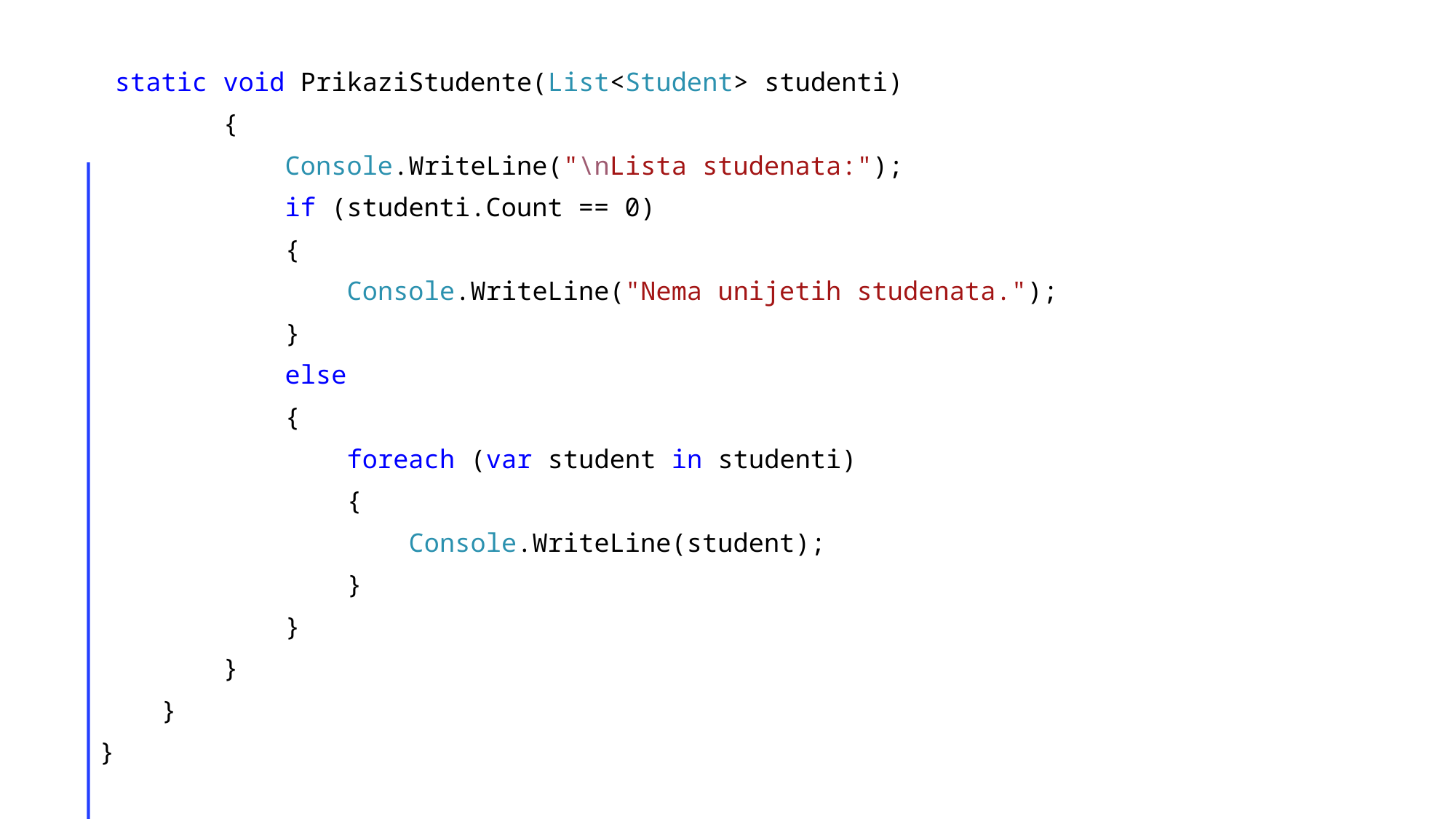

static void PrikaziStudente(List<Student> studenti)
        {
            Console.WriteLine("\nLista studenata:");
            if (studenti.Count == 0)
            {
                Console.WriteLine("Nema unijetih studenata.");
            }
            else
            {
                foreach (var student in studenti)
                {
                    Console.WriteLine(student);
                }
            }
        }
    }
}